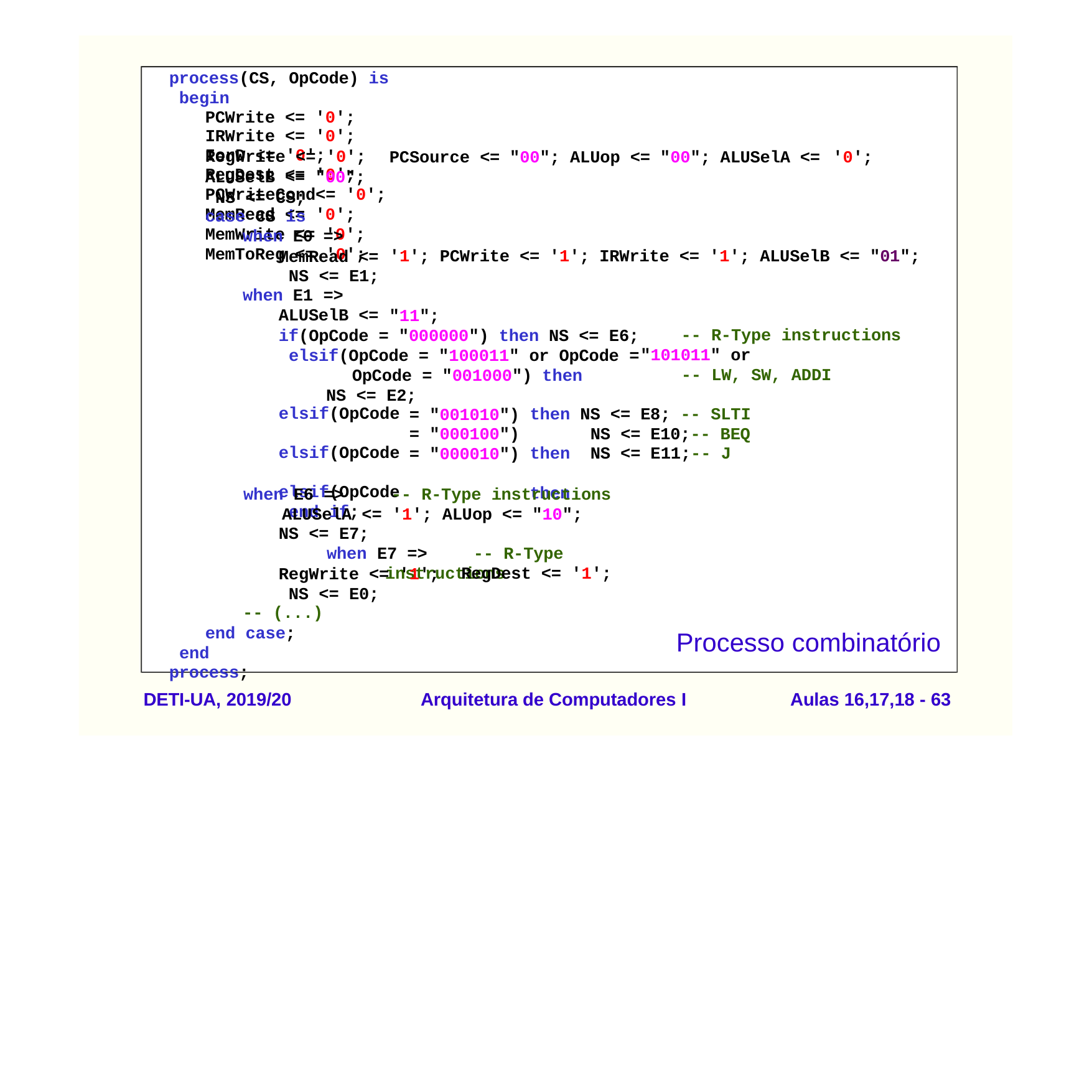

process(CS, OpCode) is  begin
PCWrite <= '0'; IRWrite <= '0'; IorD <= '0'; RegDest <= '0';
PCWriteCond<= '0'; MemRead <= '0'; MemWrite <= '0'; MemToReg <= '0';
RegWrite <= '0';
ALUSelB <= "00";  NS <= CS;
case CS is
when E0 =>
MemRead <=  NS <= E1;
when E1 =>
ALUSelB <=
PCSource <= "00"; ALUop <= "00"; ALUSelA <= '0';
'1'; PCWrite <= '1'; IRWrite <= '1'; ALUSelB <= "01";
"11";
if(OpCode = "000000") then NS <= E6;  elsif(OpCode = "100011" or OpCode =
-- R-Type instructions
"101011" or
OpCode = "001000") then  NS <= E2;
-- LW, SW, ADDI
elsif(OpCode  elsif(OpCode  elsif(OpCode  end if;
= "001010")
= "000100")
= "000010")
then  then  then
NS <= E8; -- SLTI  NS <= E10;-- BEQ  NS <= E11;-- J
when E6 =>	-- R-Type instructions  ALUSelA <= '1'; ALUop <= "10";
NS <= E7;
when E7 =>	-- R-Type instructions
RegWrite <= '1';  NS <= E0;
-- (...)
end case;  end process;
RegDest <= '1';
Processo combinatório
DETI-UA, 2019/20
Arquitetura de Computadores I
Aulas 16,17,18 - 63